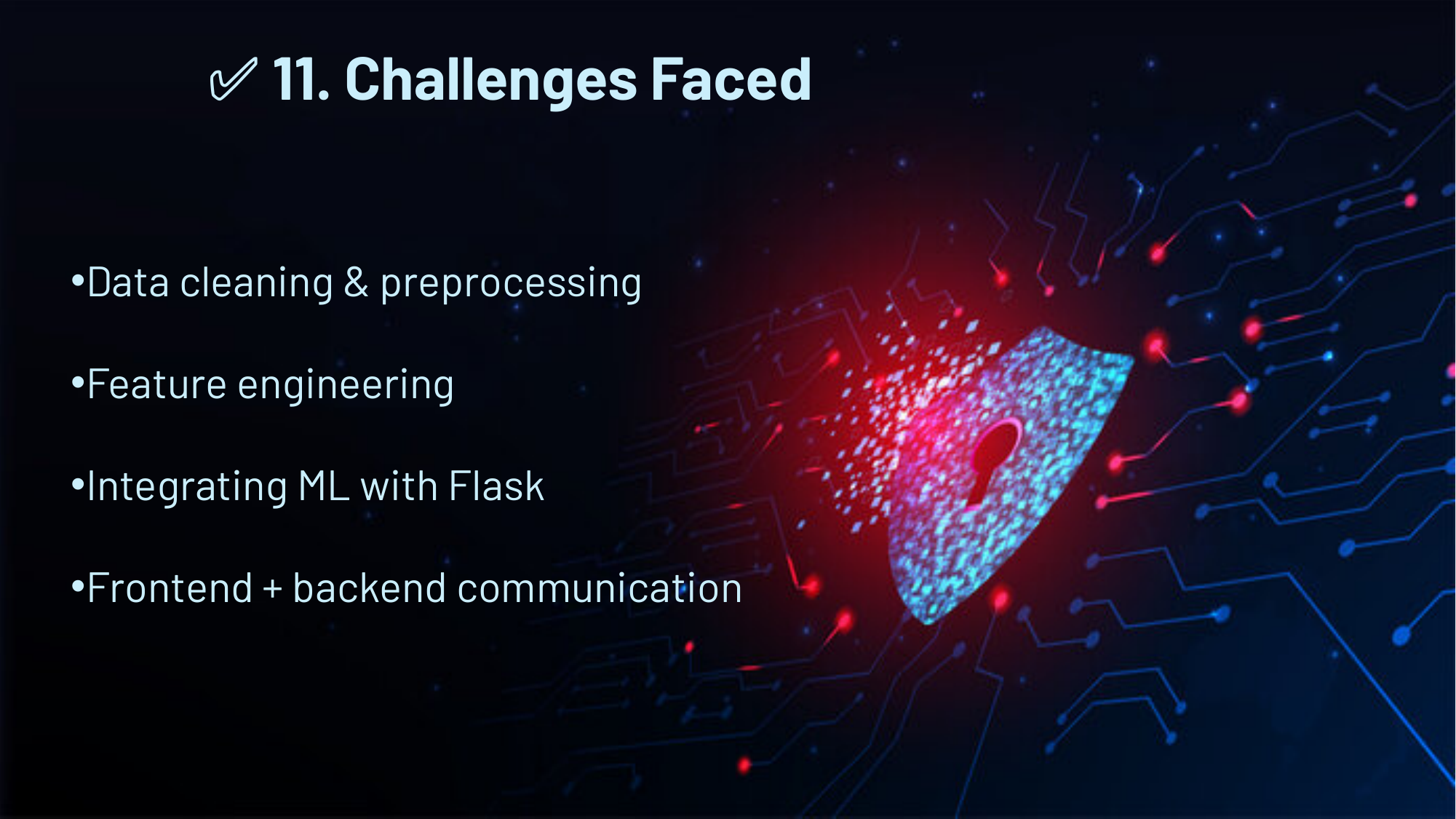

✅ 11. Challenges Faced

Data cleaning & preprocessing

Feature engineering

Integrating ML with Flask

Frontend + backend communication